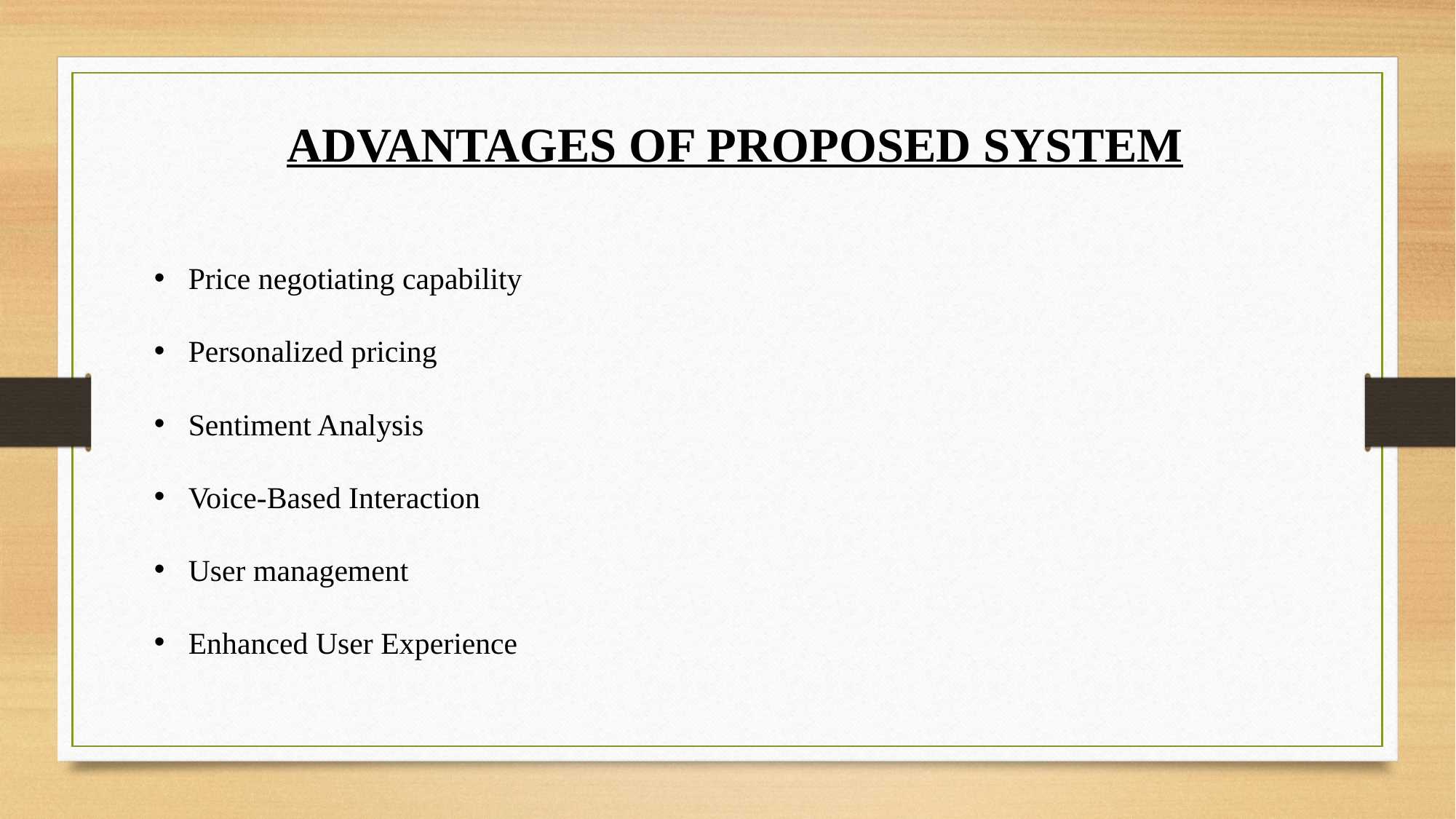

ADVANTAGES OF PROPOSED SYSTEM
Price negotiating capability

Personalized pricing

Sentiment Analysis

Voice-Based Interaction

User management

Enhanced User Experience